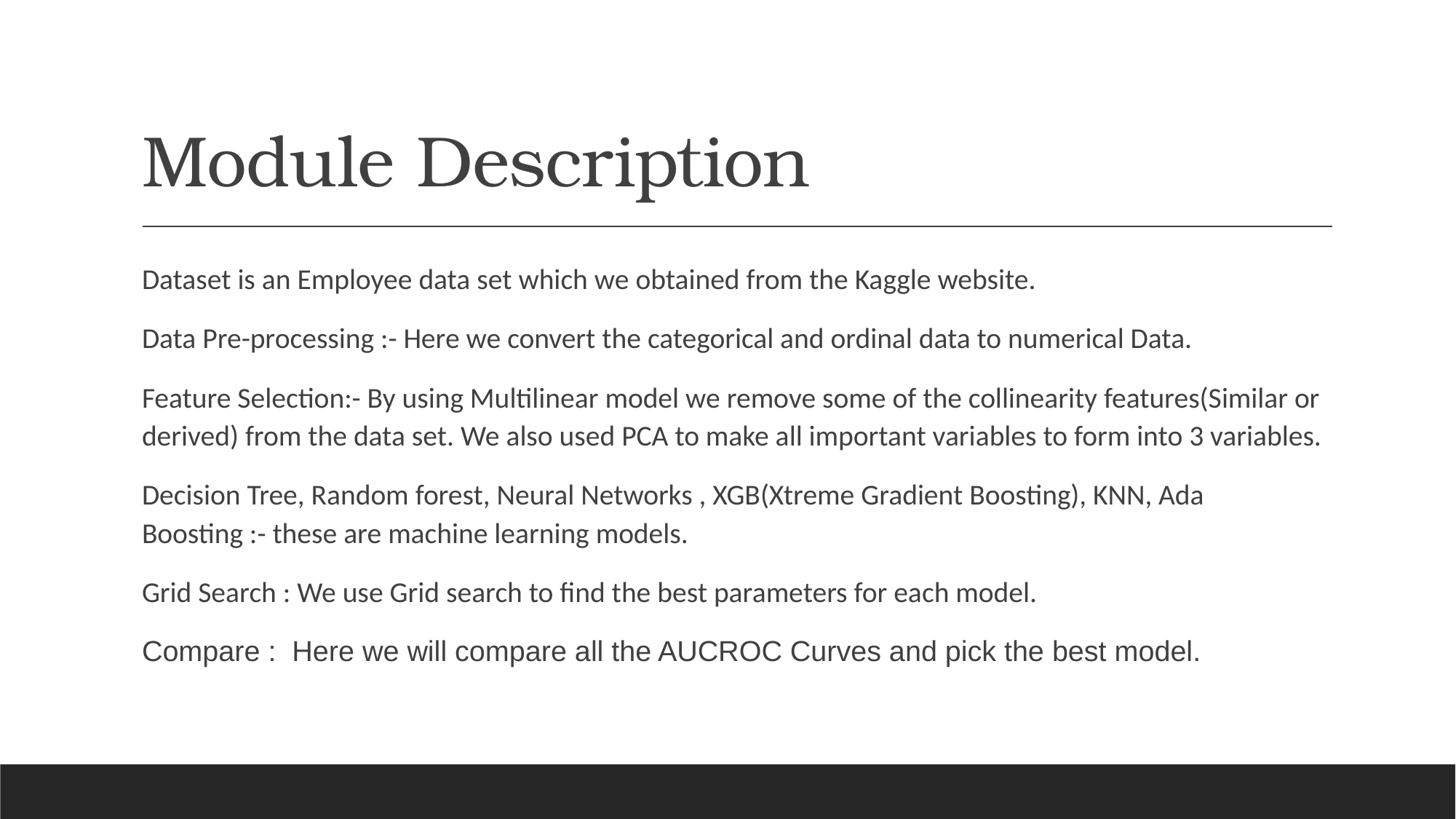

# Module Description
Dataset is an Employee data set which we obtained from the Kaggle website.
Data Pre-processing :- Here we convert the categorical and ordinal data to numerical Data.
Feature Selection:- By using Multilinear model we remove some of the collinearity features(Similar or derived) from the data set. We also used PCA to make all important variables to form into 3 variables.
Decision Tree, Random forest, Neural Networks , XGB(Xtreme Gradient Boosting), KNN, Ada Boosting :- these are machine learning models.
Grid Search : We use Grid search to find the best parameters for each model.
Compare :  Here we will compare all the AUCROC Curves and pick the best model.